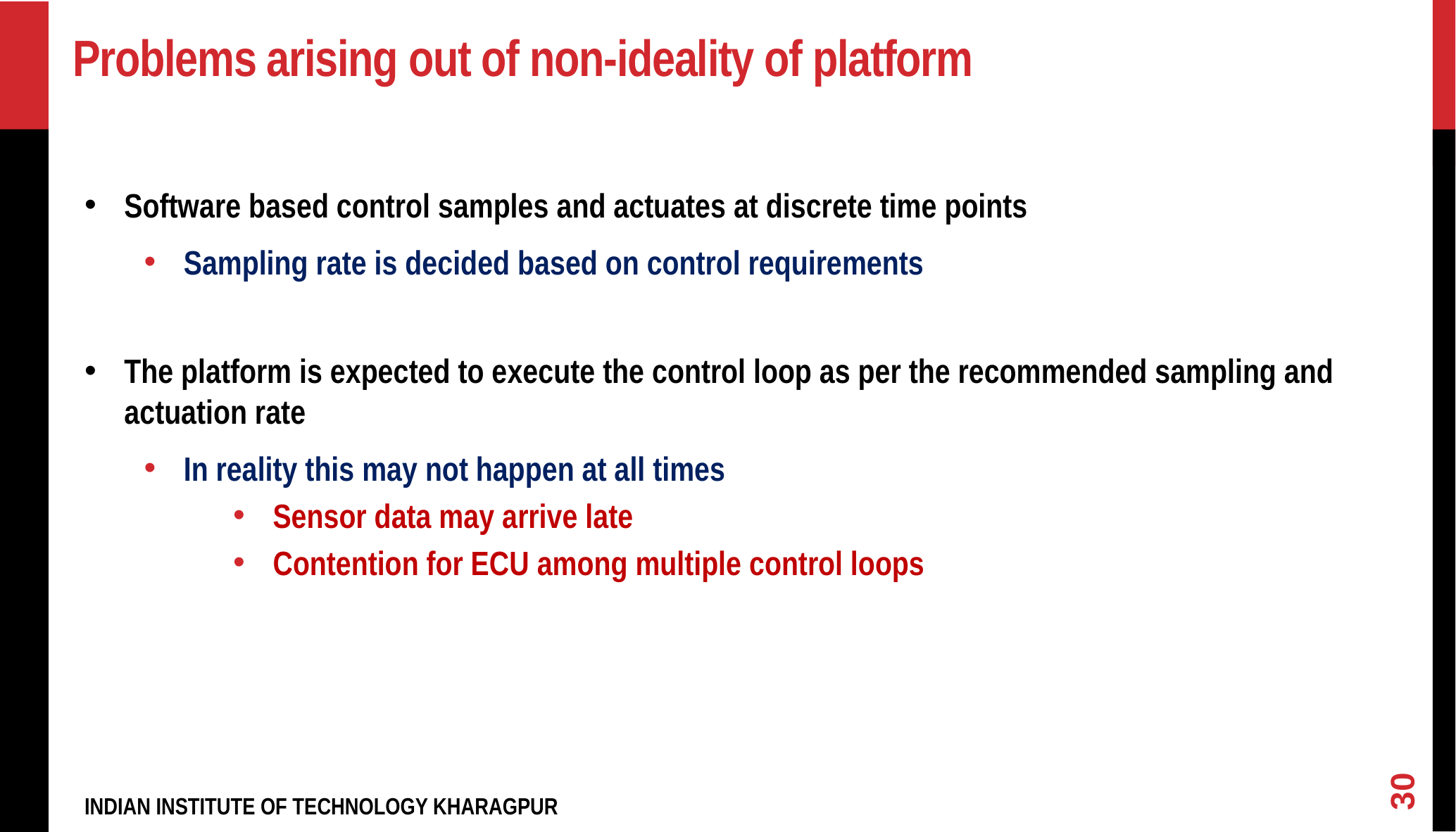

# Problems arising out of non-ideality of platform
Software based control samples and actuates at discrete time points
Sampling rate is decided based on control requirements

The platform is expected to execute the control loop as per the recommended sampling and actuation rate
In reality this may not happen at all times
Sensor data may arrive late
Contention for ECU among multiple control loops
30
INDIAN INSTITUTE OF TECHNOLOGY KHARAGPUR